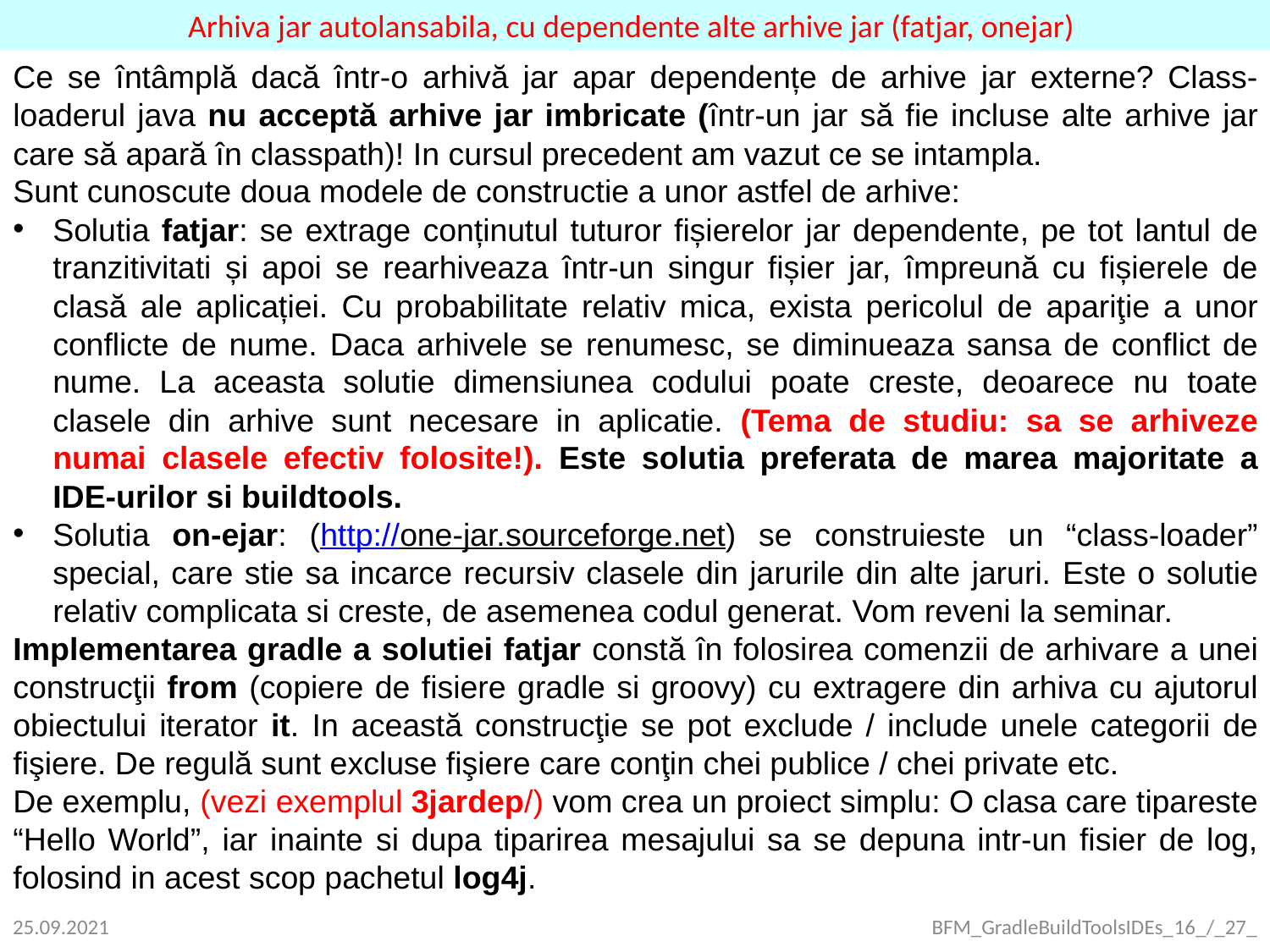

Arhiva jar autolansabila, cu dependente alte arhive jar (fatjar, onejar)
Ce se întâmplă dacă într-o arhivă jar apar dependențe de arhive jar externe? Class-loaderul java nu acceptă arhive jar imbricate (într-un jar să fie incluse alte arhive jar care să apară în classpath)! In cursul precedent am vazut ce se intampla.
Sunt cunoscute doua modele de constructie a unor astfel de arhive:
Solutia fatjar: se extrage conținutul tuturor fișierelor jar dependente, pe tot lantul de tranzitivitati și apoi se rearhiveaza într-un singur fișier jar, împreună cu fișierele de clasă ale aplicației. Cu probabilitate relativ mica, exista pericolul de apariţie a unor conflicte de nume. Daca arhivele se renumesc, se diminueaza sansa de conflict de nume. La aceasta solutie dimensiunea codului poate creste, deoarece nu toate clasele din arhive sunt necesare in aplicatie. (Tema de studiu: sa se arhiveze numai clasele efectiv folosite!). Este solutia preferata de marea majoritate a IDE-urilor si buildtools.
Solutia on-ejar: (http://one-jar.sourceforge.net) se construieste un “class-loader” special, care stie sa incarce recursiv clasele din jarurile din alte jaruri. Este o solutie relativ complicata si creste, de asemenea codul generat. Vom reveni la seminar.
Implementarea gradle a solutiei fatjar constă în folosirea comenzii de arhivare a unei construcţii from (copiere de fisiere gradle si groovy) cu extragere din arhiva cu ajutorul obiectului iterator it. In această construcţie se pot exclude / include unele categorii de fişiere. De regulă sunt excluse fişiere care conţin chei publice / chei private etc.
De exemplu, (vezi exemplul 3jardep/) vom crea un proiect simplu: O clasa care tipareste “Hello World”, iar inainte si dupa tiparirea mesajului sa se depuna intr-un fisier de log, folosind in acest scop pachetul log4j.

25.09.2021
BFM_GradleBuildToolsIDEs_16_/_27_